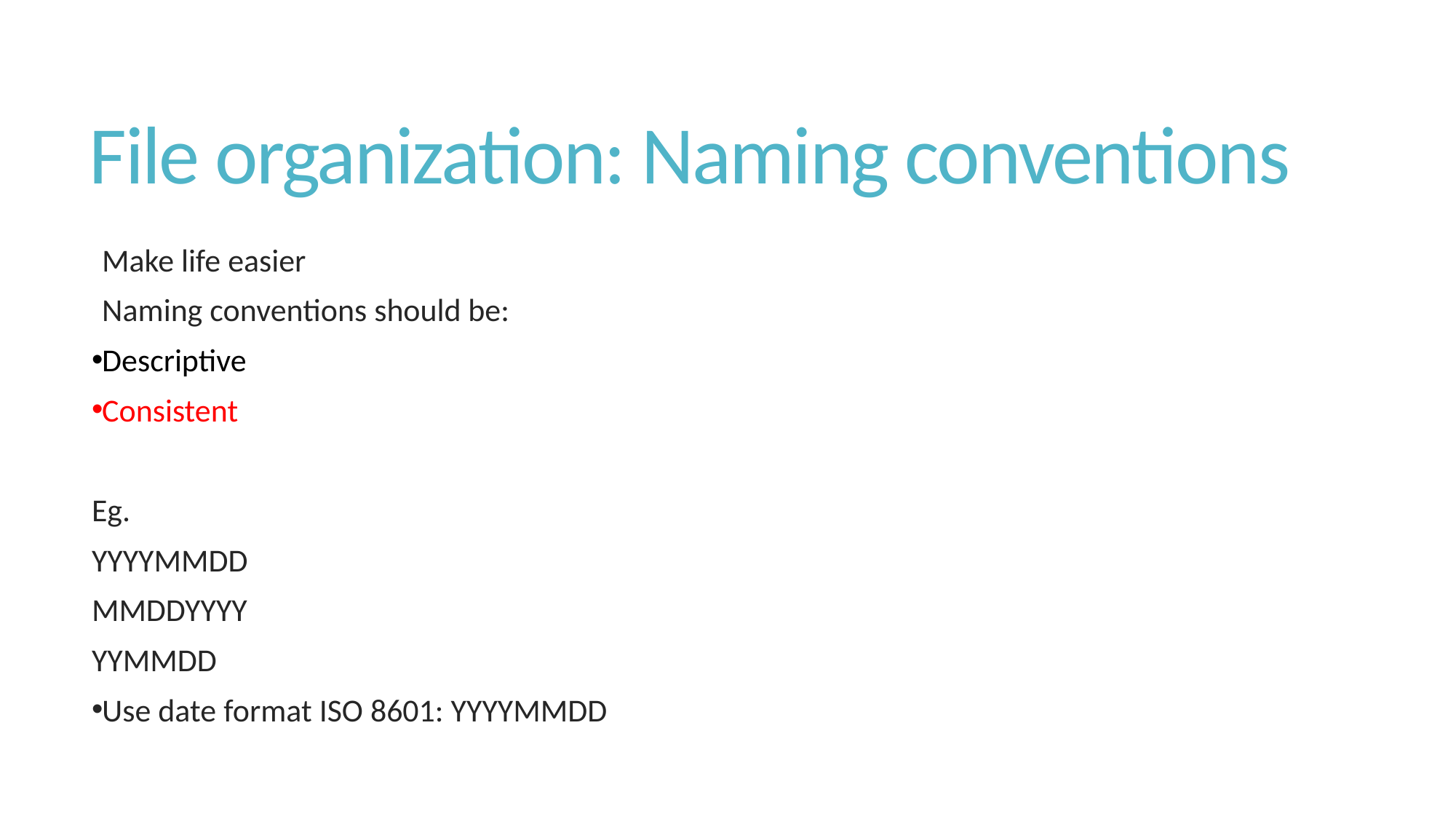

# File organization: Naming conventions
Make life easier
Naming conventions should be:
Descriptive
Consistent

Eg.
YYYYMMDD
MMDDYYYY
YYMMDD
Use date format ISO 8601: YYYYMMDD